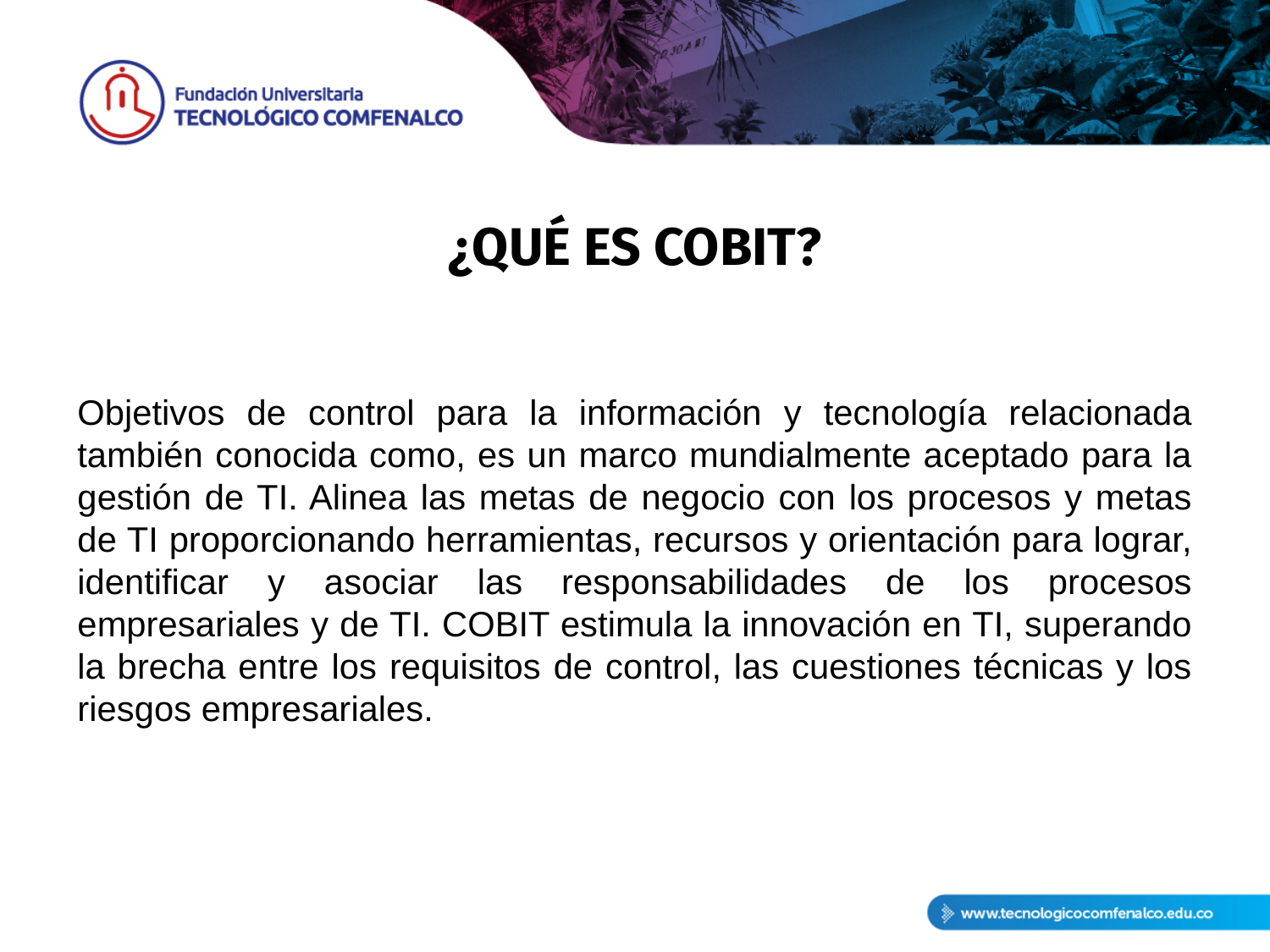

# ¿QUÉ ES COBIT?

Objetivos de control para la información y tecnología relacionada también conocida como, es un marco mundialmente aceptado para la gestión de TI. Alinea las metas de negocio con los procesos y metas de TI proporcionando herramientas, recursos y orientación para lograr, identificar y asociar las responsabilidades de los procesos empresariales y de TI. COBIT estimula la innovación en TI, superando la brecha entre los requisitos de control, las cuestiones técnicas y los riesgos empresariales.